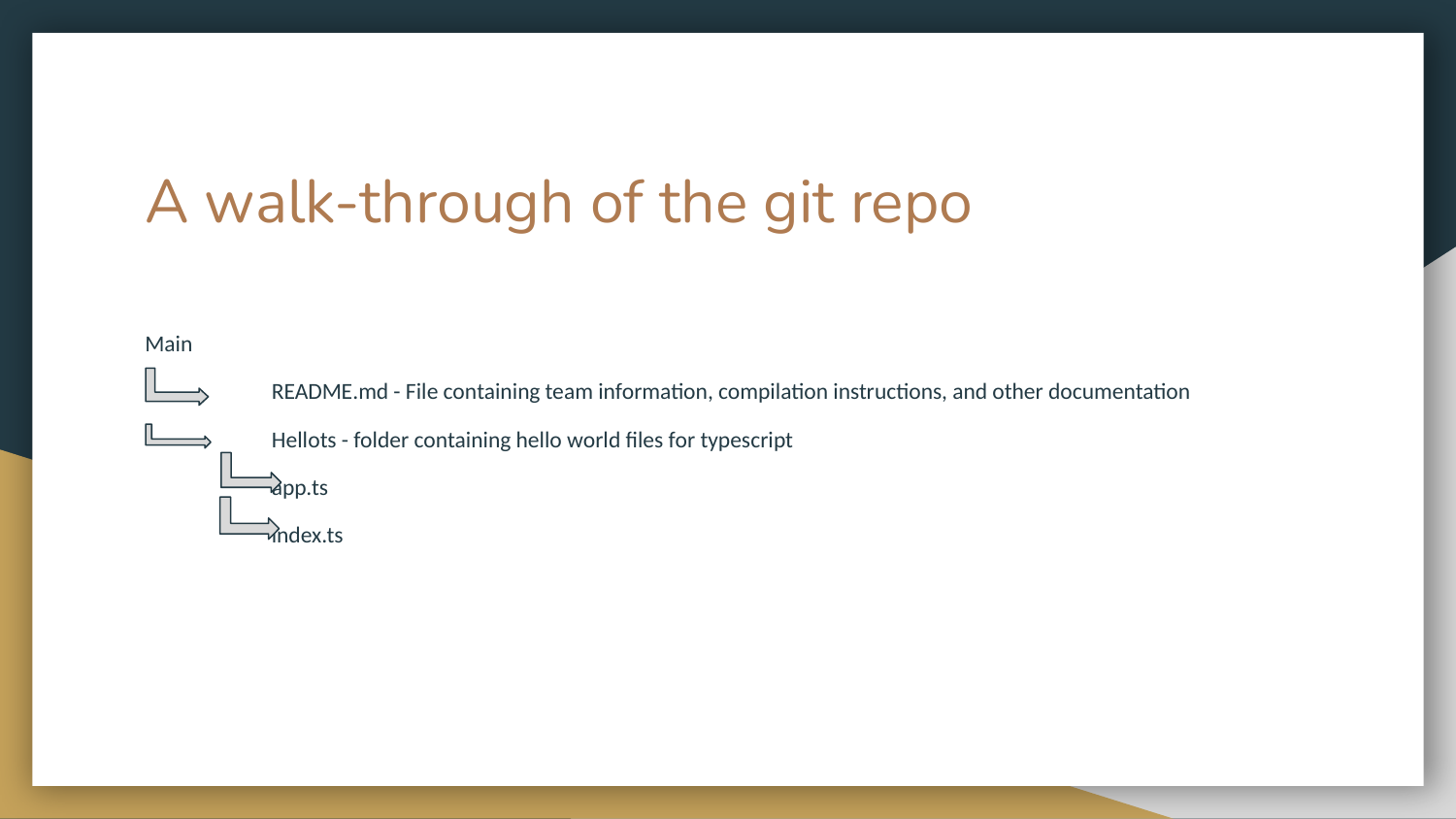

# A walk-through of the git repo

Main
	README.md - File containing team information, compilation instructions, and other documentation
	Hellots - folder containing hello world files for typescript
		app.ts
		index.ts